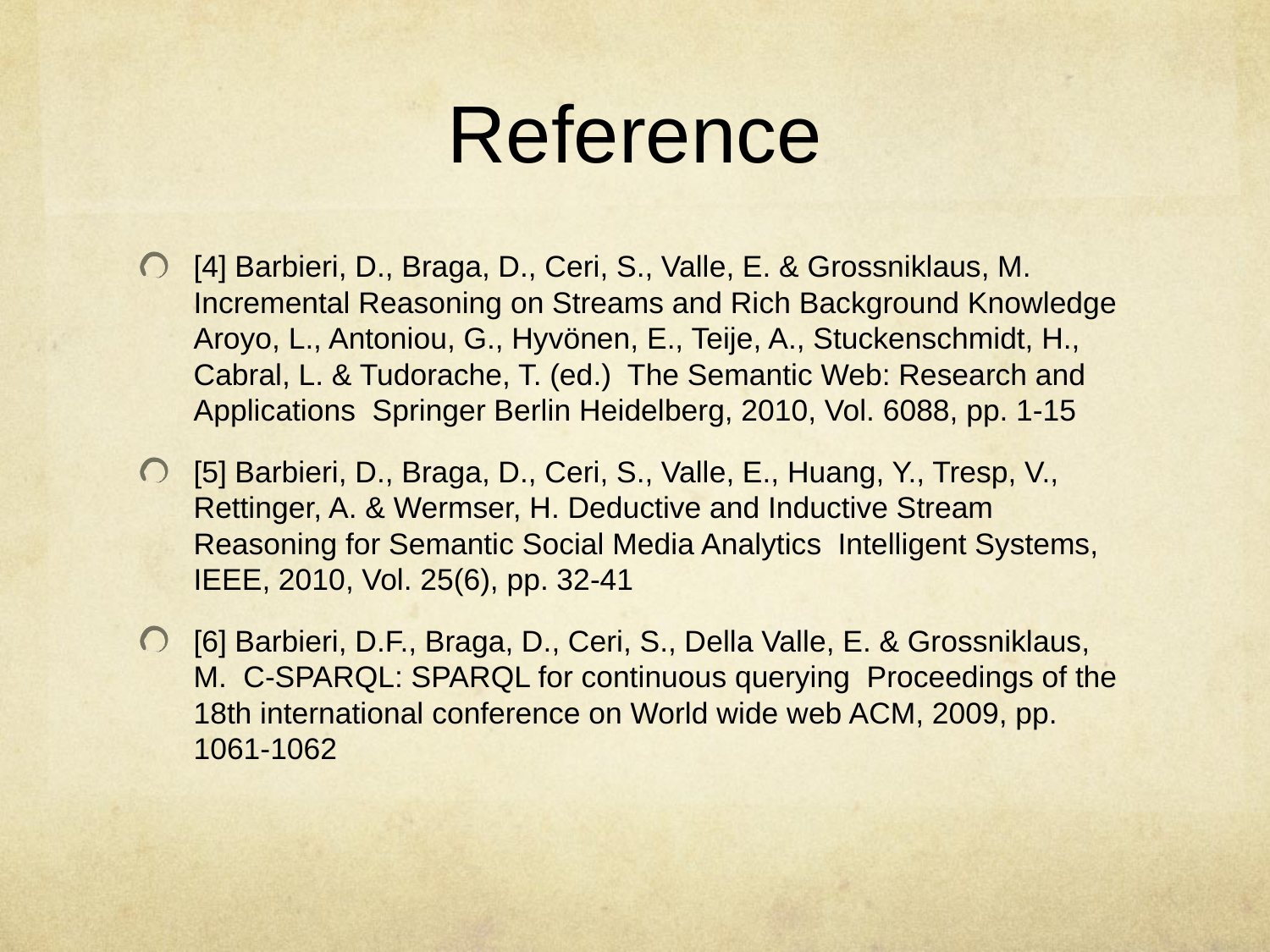

# Reference
[4] Barbieri, D., Braga, D., Ceri, S., Valle, E. & Grossniklaus, M.  Incremental Reasoning on Streams and Rich Background Knowledge  Aroyo, L., Antoniou, G., Hyvönen, E., Teije, A., Stuckenschmidt, H., Cabral, L. & Tudorache, T. (ed.)  The Semantic Web: Research and Applications  Springer Berlin Heidelberg, 2010, Vol. 6088, pp. 1-15
[5] Barbieri, D., Braga, D., Ceri, S., Valle, E., Huang, Y., Tresp, V., Rettinger, A. & Wermser, H. Deductive and Inductive Stream Reasoning for Semantic Social Media Analytics  Intelligent Systems, IEEE, 2010, Vol. 25(6), pp. 32-41
[6] Barbieri, D.F., Braga, D., Ceri, S., Della Valle, E. & Grossniklaus, M.  C-SPARQL: SPARQL for continuous querying  Proceedings of the 18th international conference on World wide web ACM, 2009, pp. 1061-1062